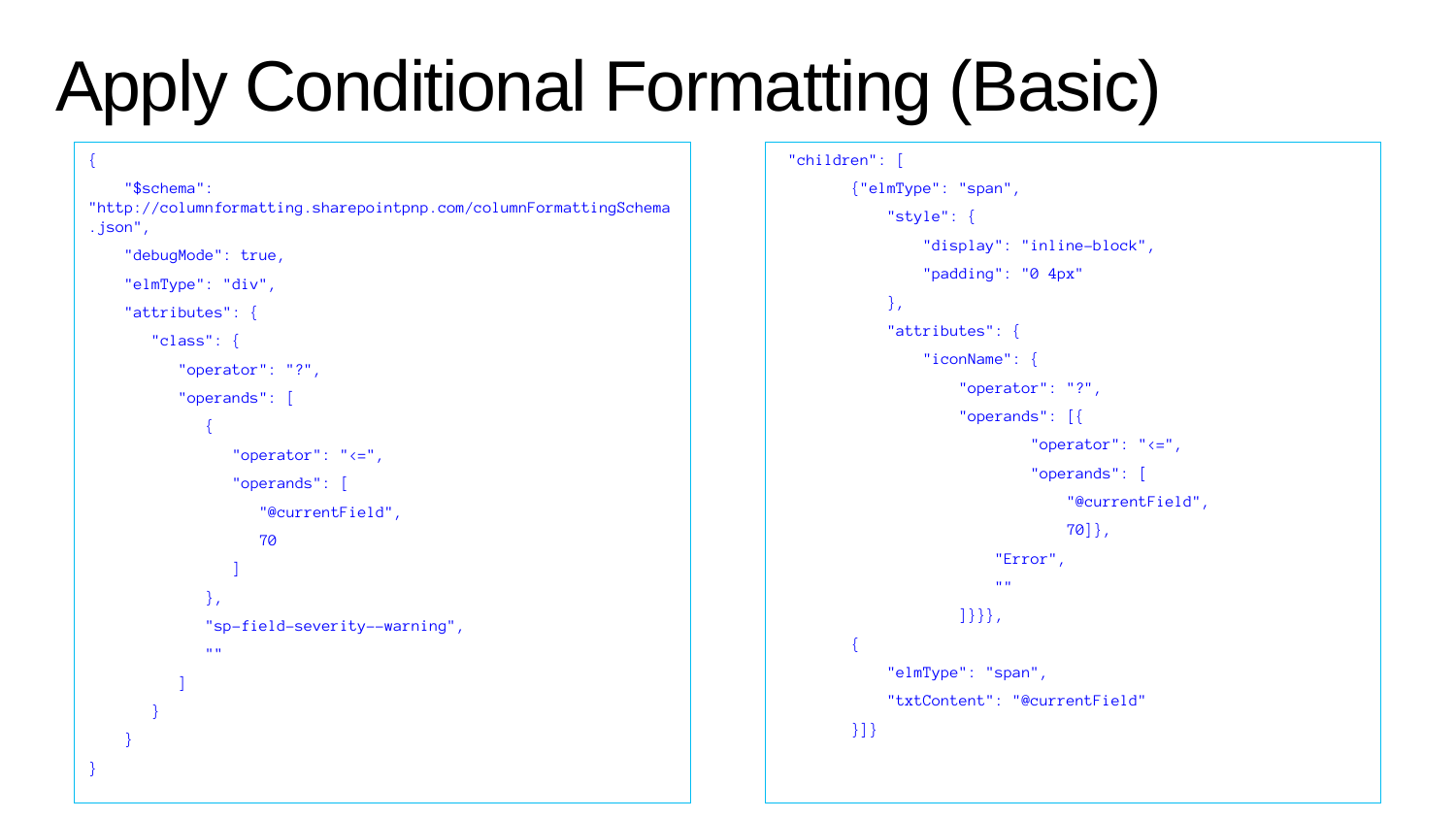

# Apply Conditional Formatting (Basic)
{
    "$schema": "http://columnformatting.sharepointpnp.com/columnFormattingSchema.json",
    "debugMode": true,
    "elmType": "div",
    "attributes": {
       "class": {
          "operator": "?",
          "operands": [
             {
                "operator": "<=",
                "operands": [
                   "@currentField",
                   70
                ]
             },
             "sp-field-severity--warning",
             ""
          ]
       }
    }
}
 "children": [
        {"elmType": "span",
            "style": {
                "display": "inline-block",
                "padding": "0 4px"
            },
            "attributes": {
                "iconName": {
                    "operator": "?",
                    "operands": [{
                            "operator": "<=",
                            "operands": [
                                "@currentField",
                                70]},
                        "Error",
                        ""
                    ]}}},
        {
            "elmType": "span",
            "txtContent": "@currentField"
        }]}